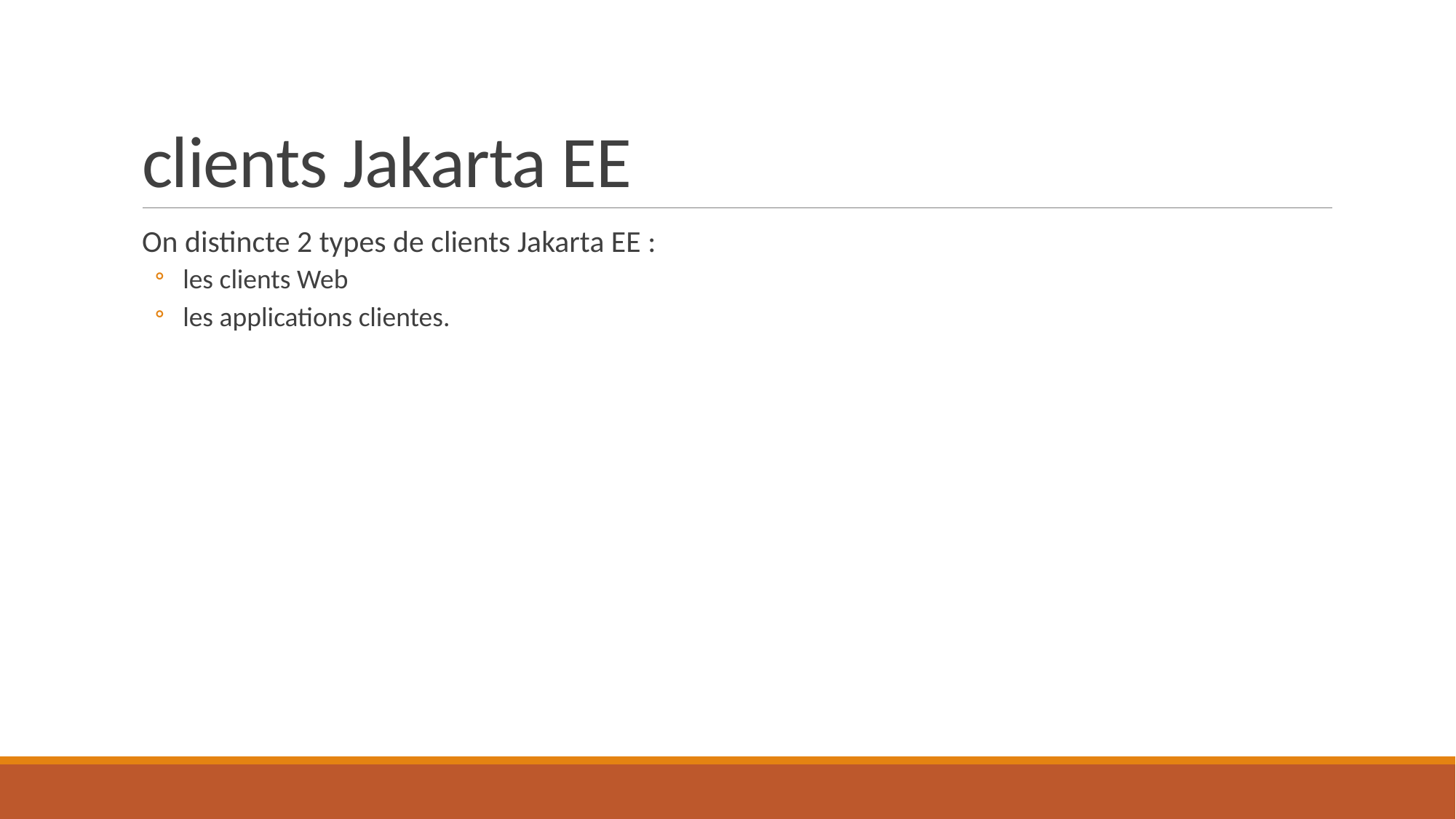

# clients Jakarta EE
On distincte 2 types de clients Jakarta EE :
 les clients Web
 les applications clientes.